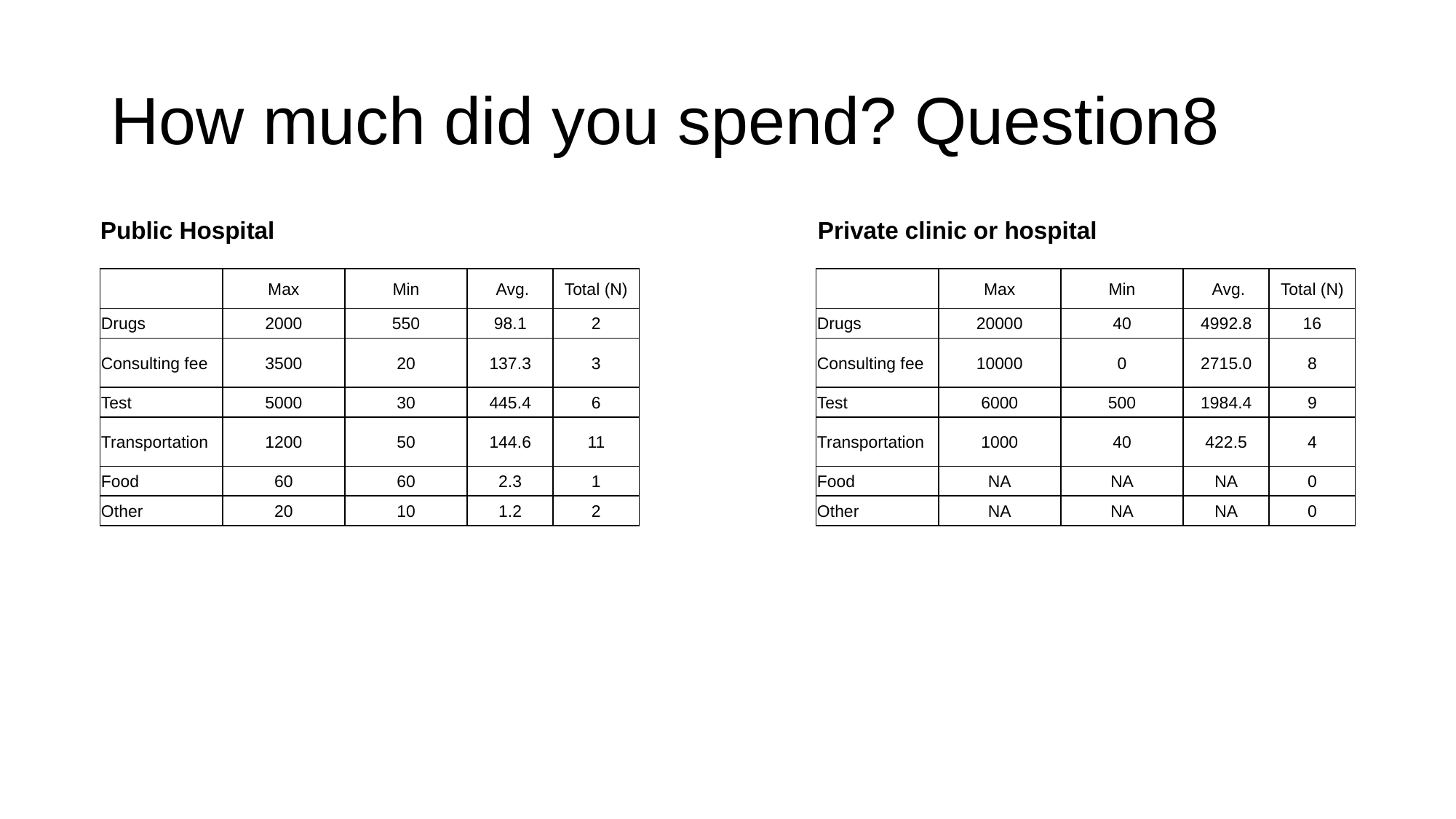

# How much did you spend? Question8
Public Hospital
Private clinic or hospital
|  | Max | Min | Avg. | Total (N) |
| --- | --- | --- | --- | --- |
| Drugs | 2000 | 550 | 98.1 | 2 |
| Consulting fee | 3500 | 20 | 137.3 | 3 |
| Test | 5000 | 30 | 445.4 | 6 |
| Transportation | 1200 | 50 | 144.6 | 11 |
| Food | 60 | 60 | 2.3 | 1 |
| Other | 20 | 10 | 1.2 | 2 |
|  | Max | Min | Avg. | Total (N) |
| --- | --- | --- | --- | --- |
| Drugs | 20000 | 40 | 4992.8 | 16 |
| Consulting fee | 10000 | 0 | 2715.0 | 8 |
| Test | 6000 | 500 | 1984.4 | 9 |
| Transportation | 1000 | 40 | 422.5 | 4 |
| Food | NA | NA | NA | 0 |
| Other | NA | NA | NA | 0 |